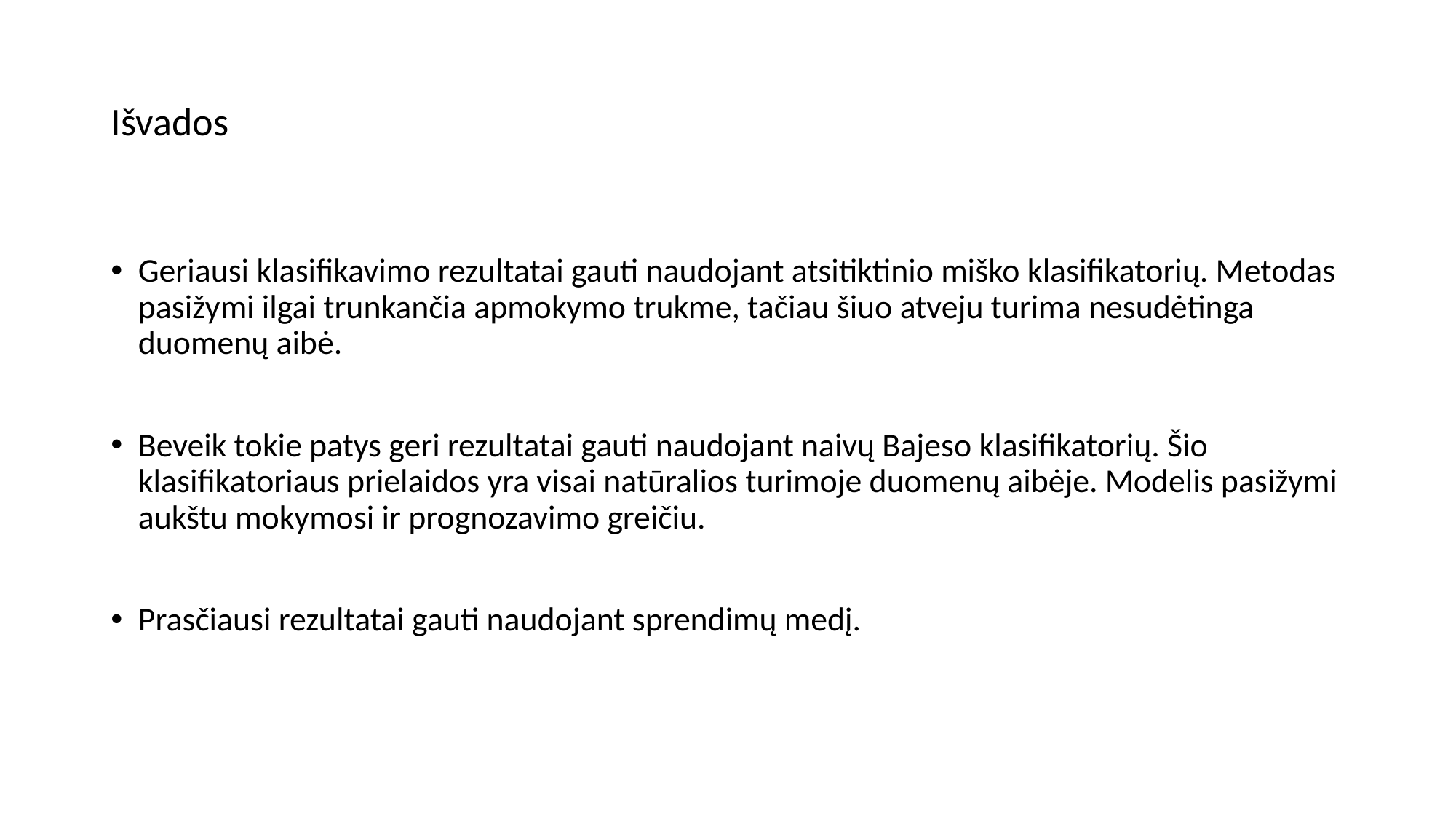

# Išvados

Geriausi klasifikavimo rezultatai gauti naudojant atsitiktinio miško klasifikatorių. Metodas pasižymi ilgai trunkančia apmokymo trukme, tačiau šiuo atveju turima nesudėtinga duomenų aibė.

Beveik tokie patys geri rezultatai gauti naudojant naivų Bajeso klasifikatorių. Šio klasifikatoriaus prielaidos yra visai natūralios turimoje duomenų aibėje. Modelis pasižymi aukštu mokymosi ir prognozavimo greičiu.

Prasčiausi rezultatai gauti naudojant sprendimų medį.